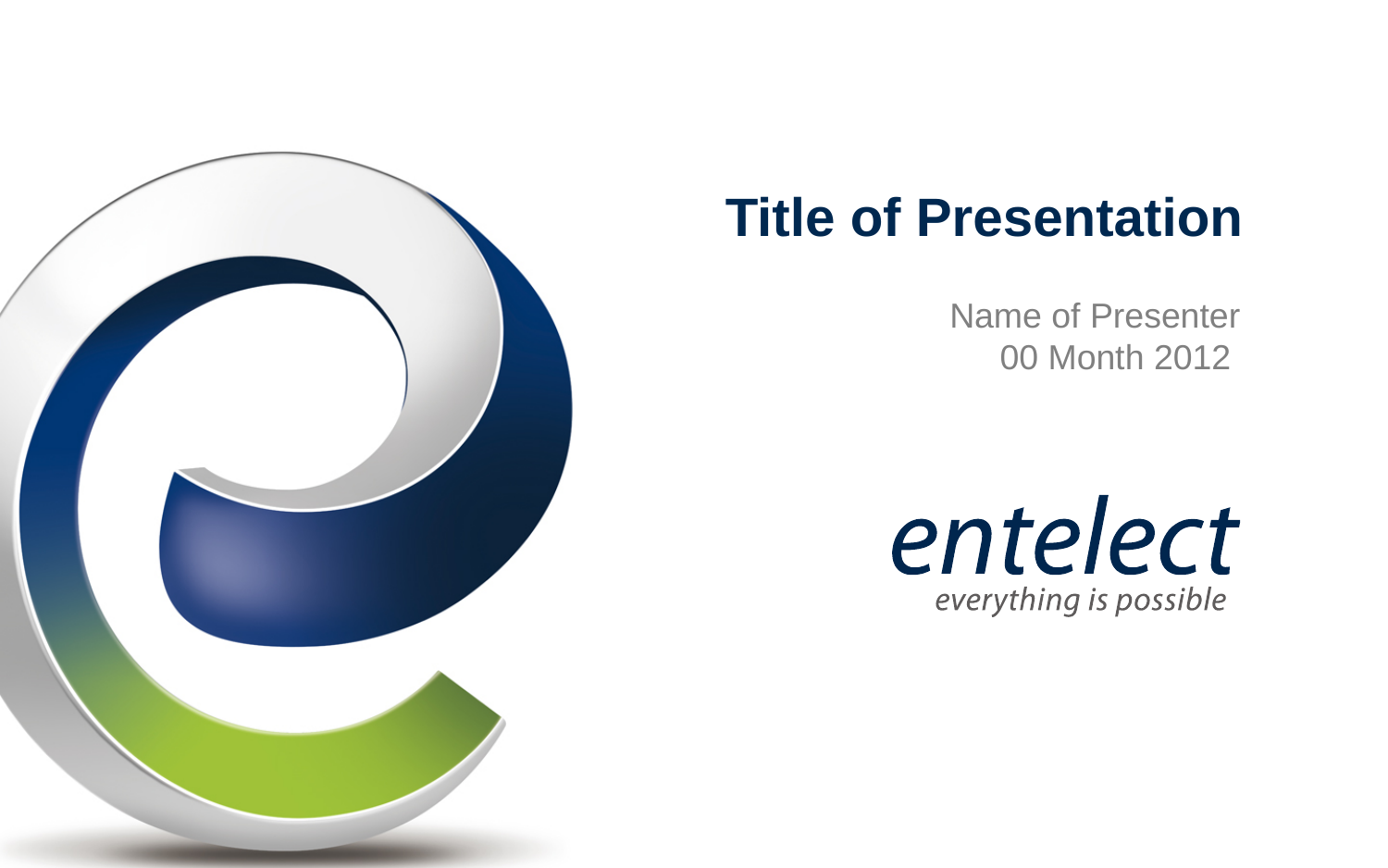

# Title of Presentation
Name of Presenter
00 Month 2012